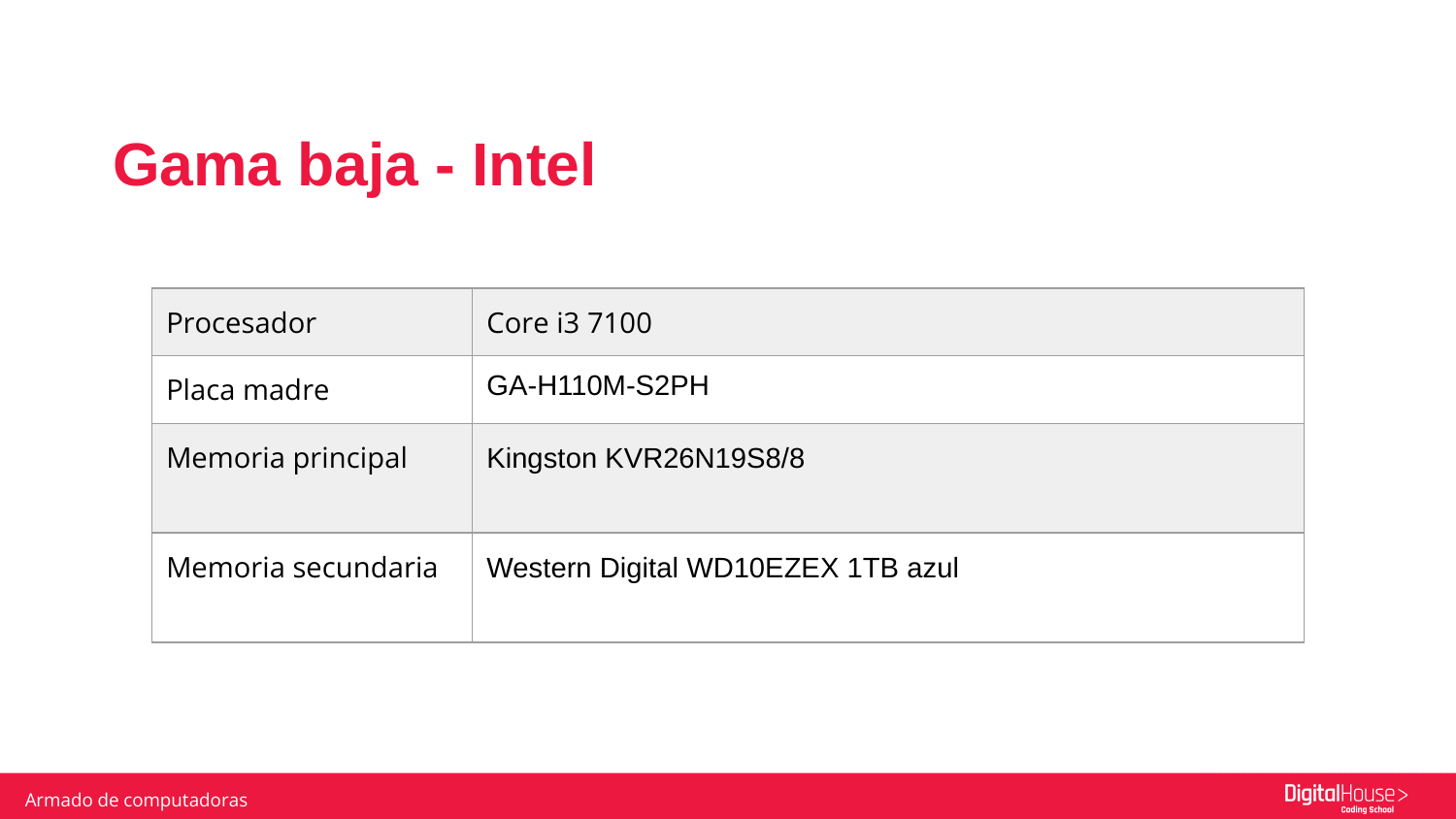

Gama baja - Intel

| Procesador | Core i3 7100 |
| --- | --- |
| Placa madre | GA-H110M-S2PH |
| Memoria principal | Kingston KVR26N19S8/8 |
| Memoria secundaria | Western Digital WD10EZEX 1TB azul |